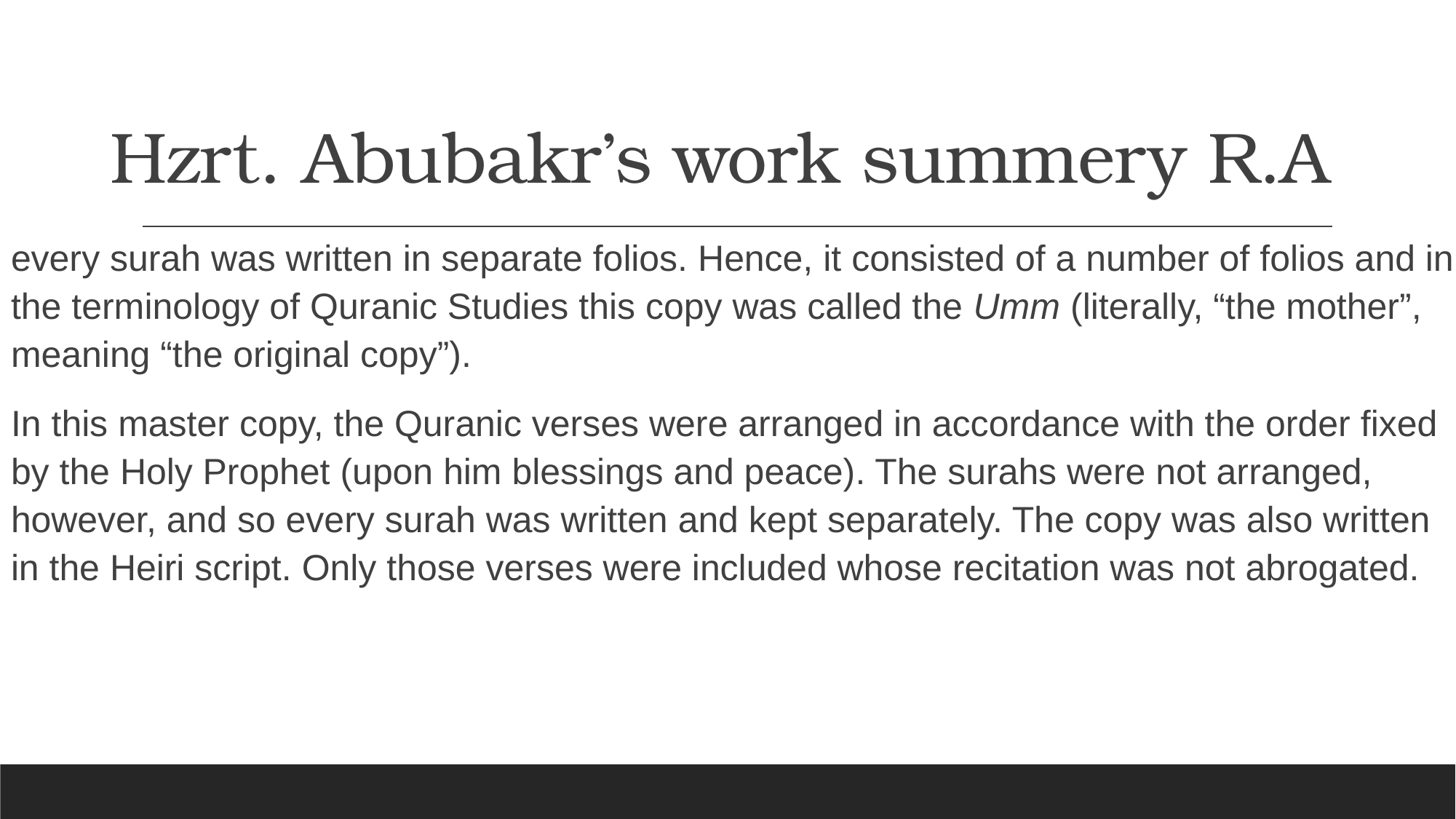

# Hzrt. Abubakr’s work summery R.A
every surah was written in separate folios. Hence, it consisted of a number of folios and in the terminology of Quranic Studies this copy was called the Umm (literally, “the mother”, meaning “the original copy”).
In this master copy, the Quranic verses were arranged in accordance with the order fixed by the Holy Prophet (upon him blessings and peace). The surahs were not arranged, however, and so every surah was written and kept separately. The copy was also written in the Heiri script. Only those verses were included whose recitation was not abrogated.